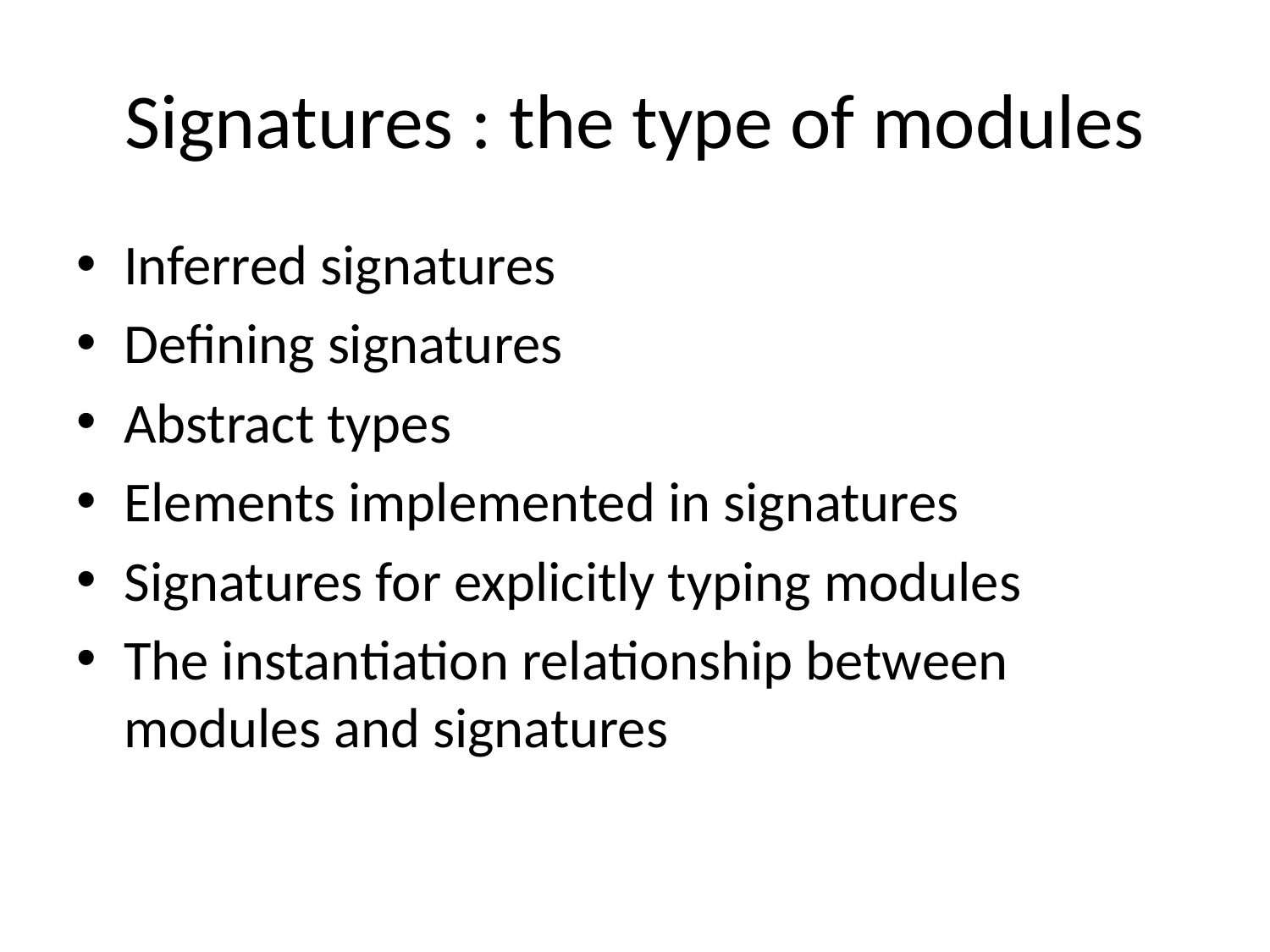

# Signatures : the type of modules
Inferred signatures
Defining signatures
Abstract types
Elements implemented in signatures
Signatures for explicitly typing modules
The instantiation relationship between modules and signatures